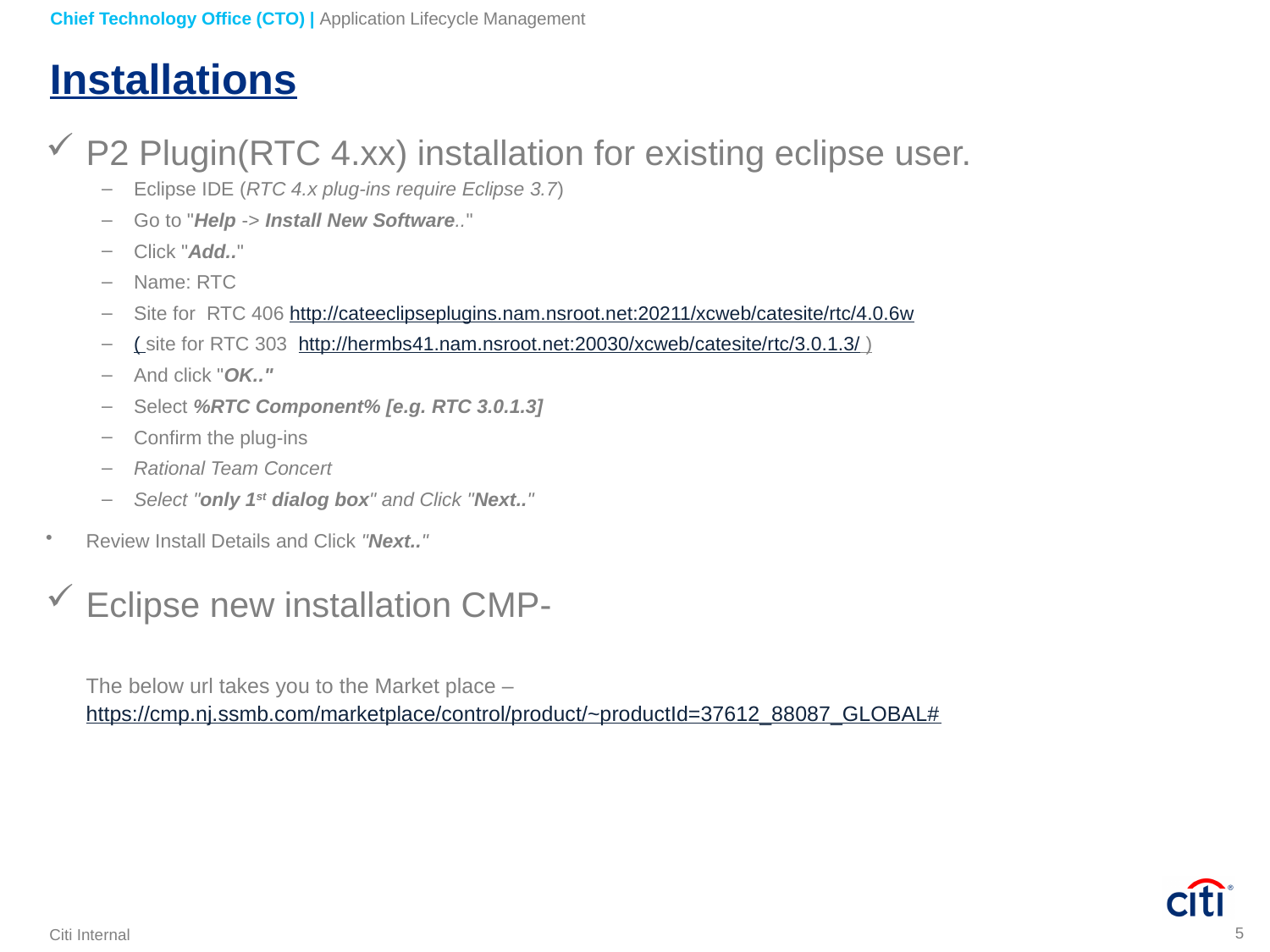

# Installations
P2 Plugin(RTC 4.xx) installation for existing eclipse user.
Eclipse IDE (RTC 4.x plug-ins require Eclipse 3.7)
Go to "Help -> Install New Software.."
Click "Add.."
Name: RTC
Site for  RTC 406 http://cateeclipseplugins.nam.nsroot.net:20211/xcweb/catesite/rtc/4.0.6w
( site for RTC 303  http://hermbs41.nam.nsroot.net:20030/xcweb/catesite/rtc/3.0.1.3/ )
And click "OK.."
Select %RTC Component% [e.g. RTC 3.0.1.3]
Confirm the plug-ins
Rational Team Concert
Select "only 1st dialog box" and Click "Next.."
Review Install Details and Click "Next.."
Eclipse new installation CMP-
	The below url takes you to the Market place –https://cmp.nj.ssmb.com/marketplace/control/product/~productId=37612_88087_GLOBAL#